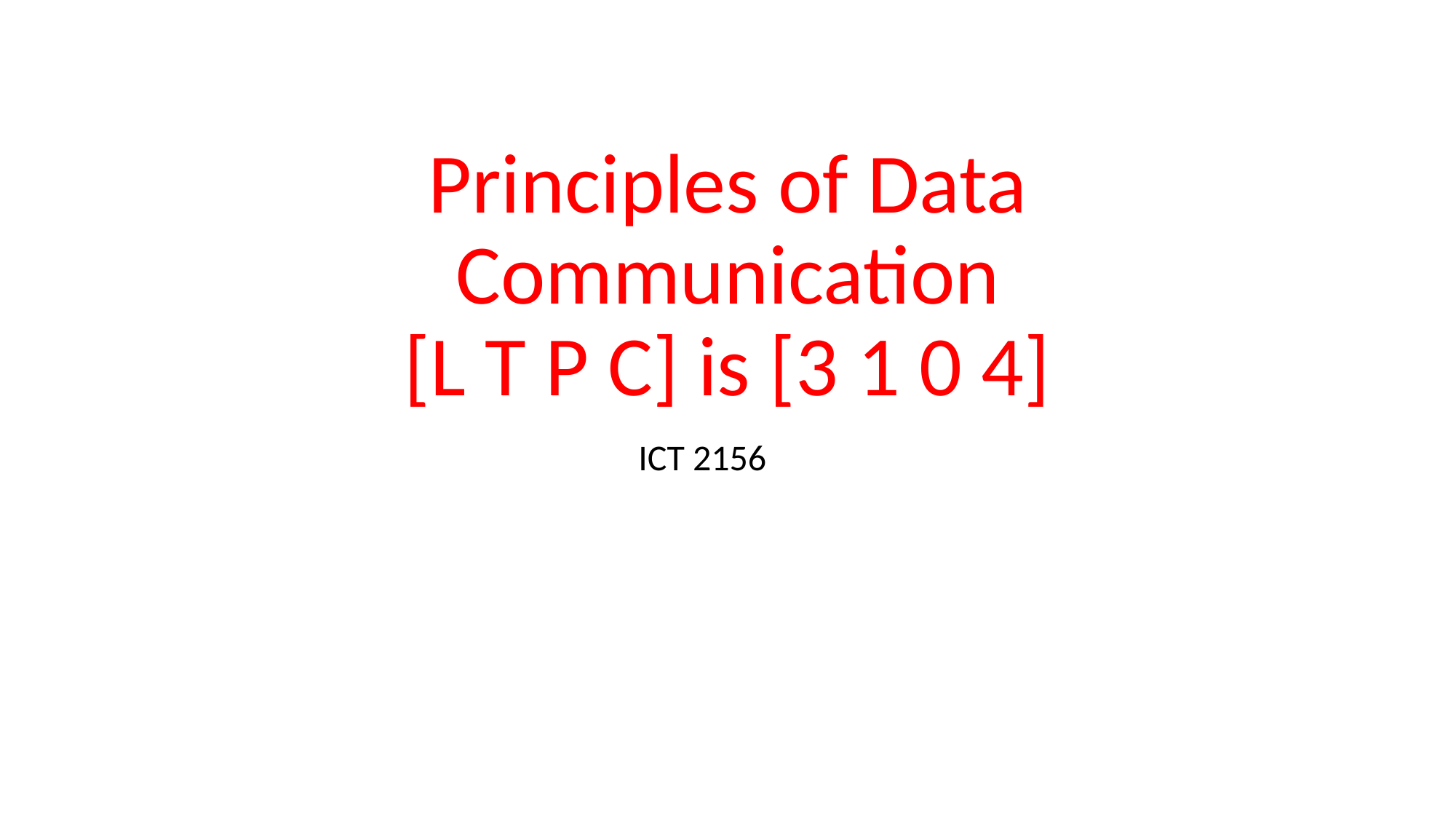

# Principles of Data Communication [L T P C] is [3 1 0 4]
ICT 2156